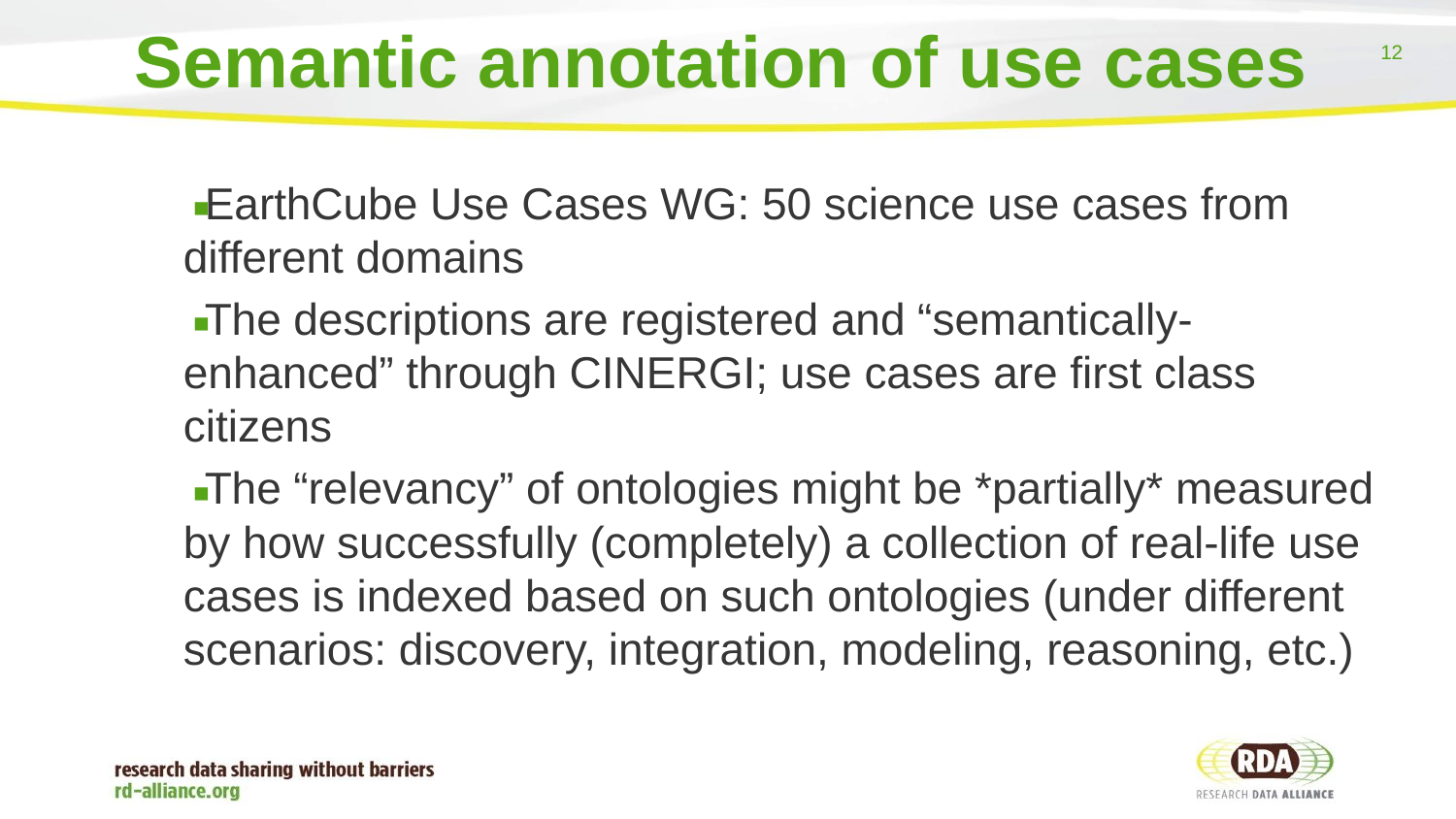

# Semantic annotation of use cases
EarthCube Use Cases WG: 50 science use cases from different domains
The descriptions are registered and “semantically-enhanced” through CINERGI; use cases are first class citizens
The “relevancy” of ontologies might be *partially* measured by how successfully (completely) a collection of real-life use cases is indexed based on such ontologies (under different scenarios: discovery, integration, modeling, reasoning, etc.)